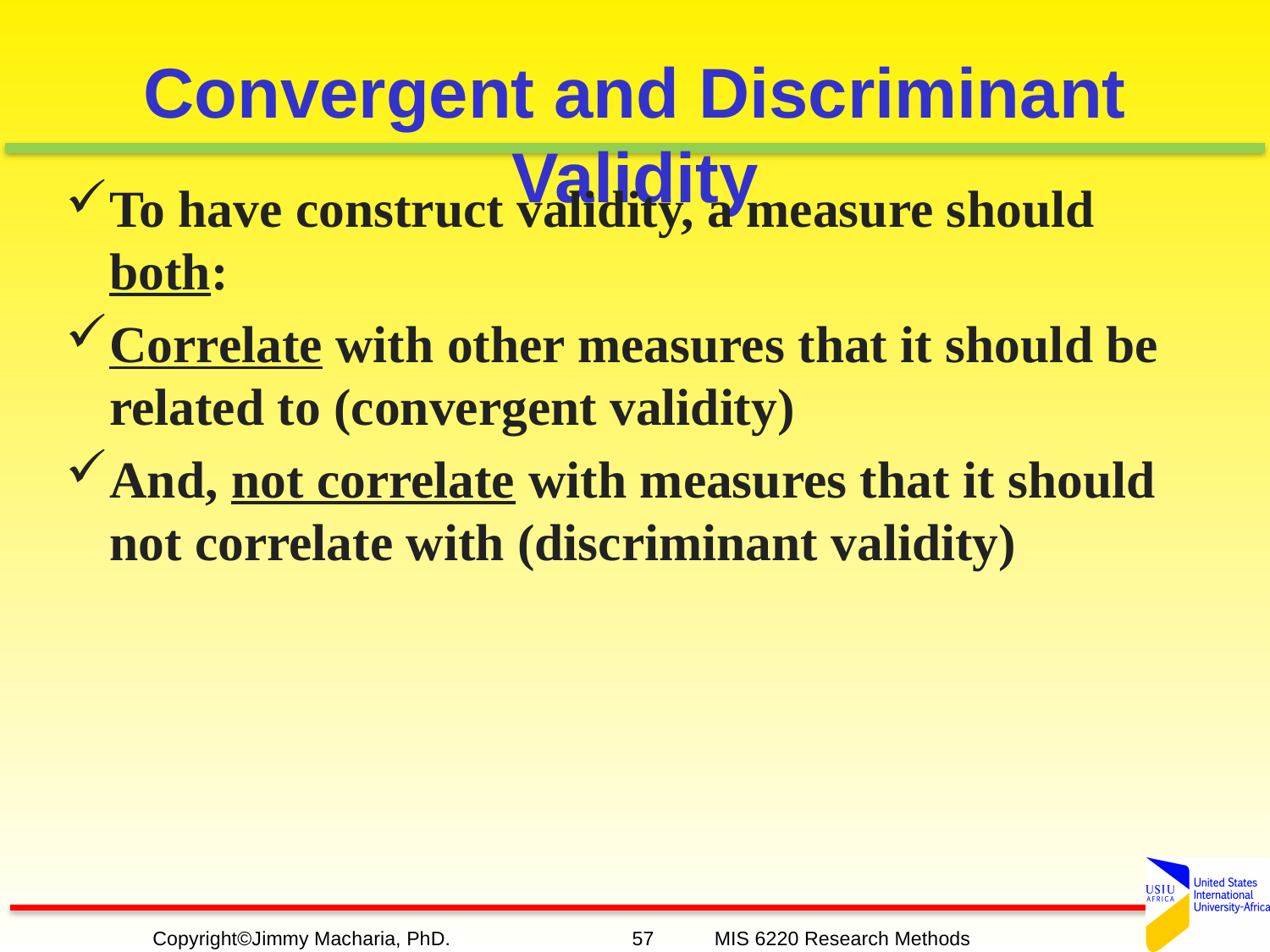

# Convergent and Discriminant Validity
To have construct validity, a measure should both:
Correlate with other measures that it should be related to (convergent validity)
And, not correlate with measures that it should not correlate with (discriminant validity)